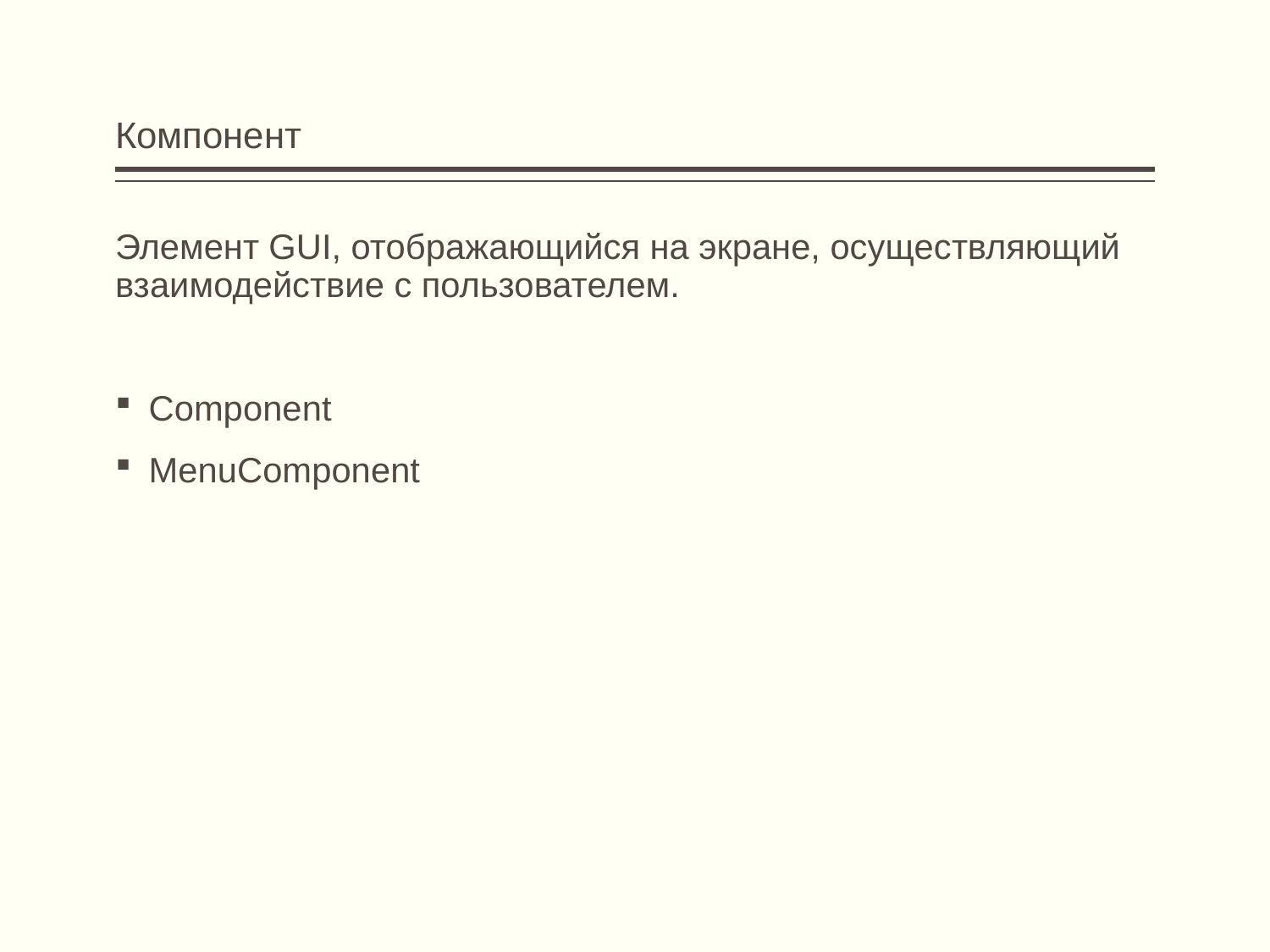

# Компонент
Элемент GUI, отображающийся на экране, осуществляющий взаимодействие с пользователем.

 Component
 MenuComponent